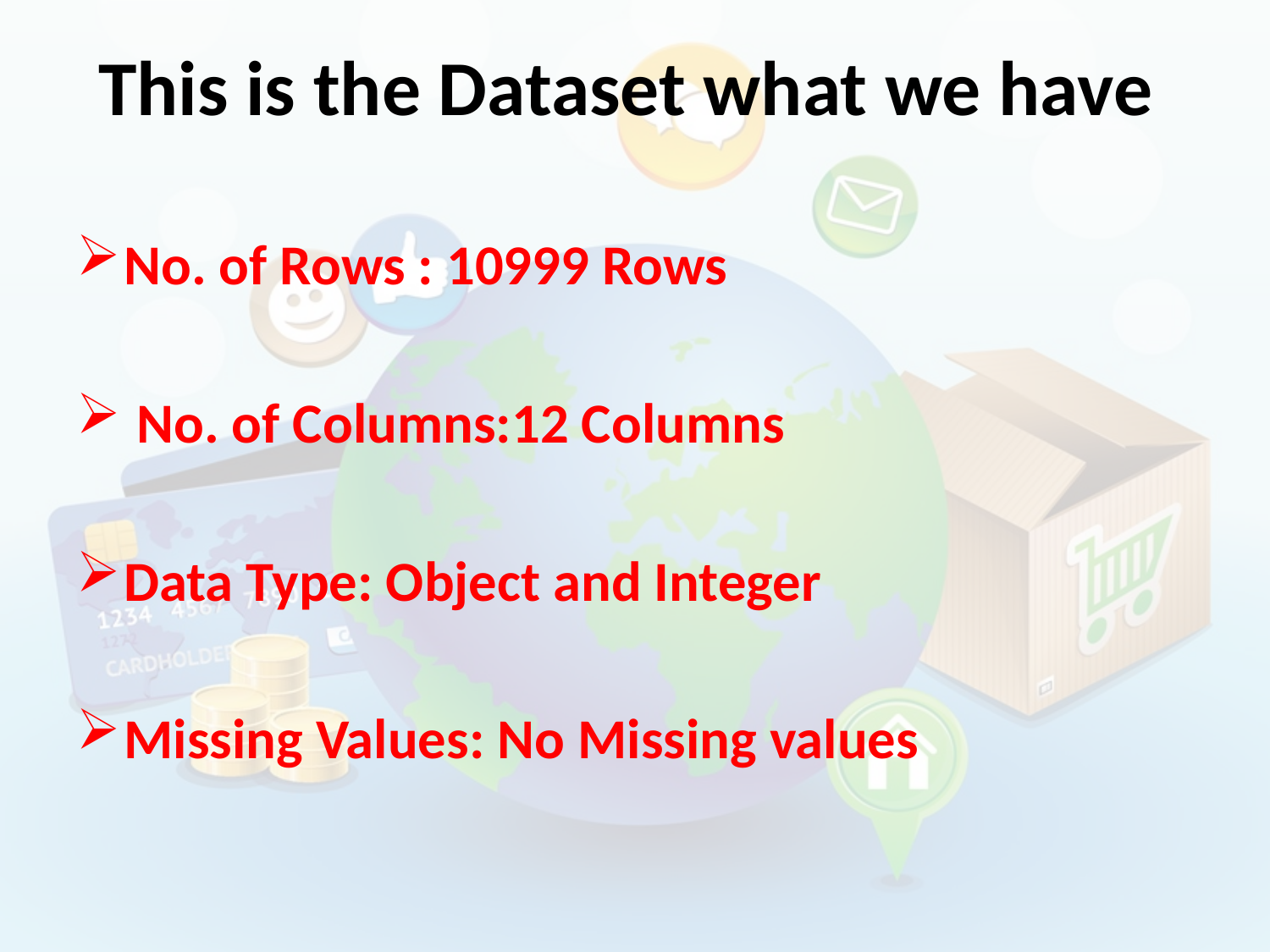

# This is the Dataset what we have
No. of Rows : 10999 Rows

 No. of Columns:12 Columns

Data Type: Object and Integer

Missing Values: No Missing values